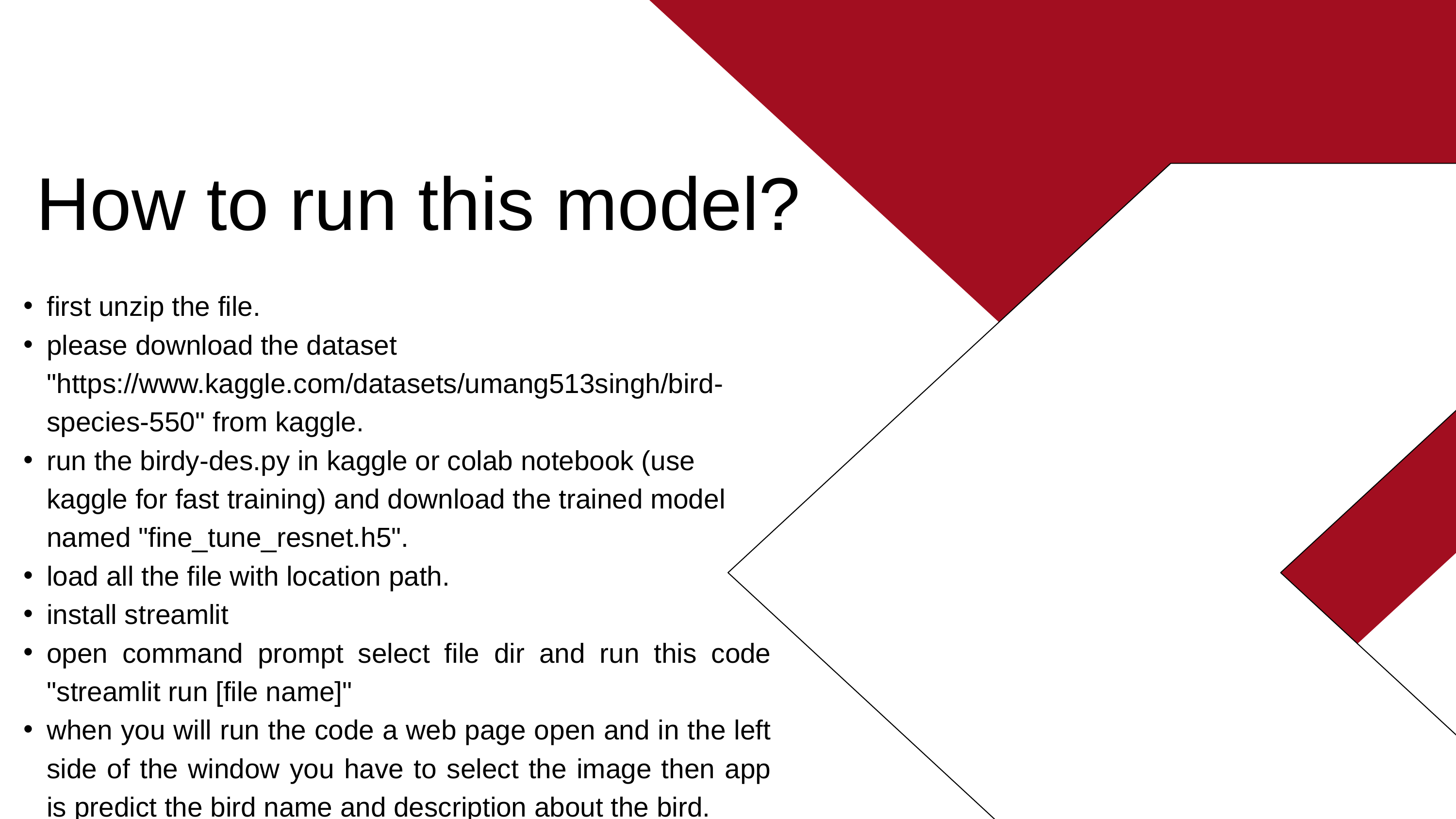

How to run this model?

first unzip the file.
please download the dataset "https://www.kaggle.com/datasets/umang513singh/bird-species-550" from kaggle.
run the birdy-des.py in kaggle or colab notebook (use kaggle for fast training) and download the trained model named "fine_tune_resnet.h5".
load all the file with location path.
install streamlit
open command prompt select file dir and run this code "streamlit run [file name]"
when you will run the code a web page open and in the left side of the window you have to select the image then app is predict the bird name and description about the bird.